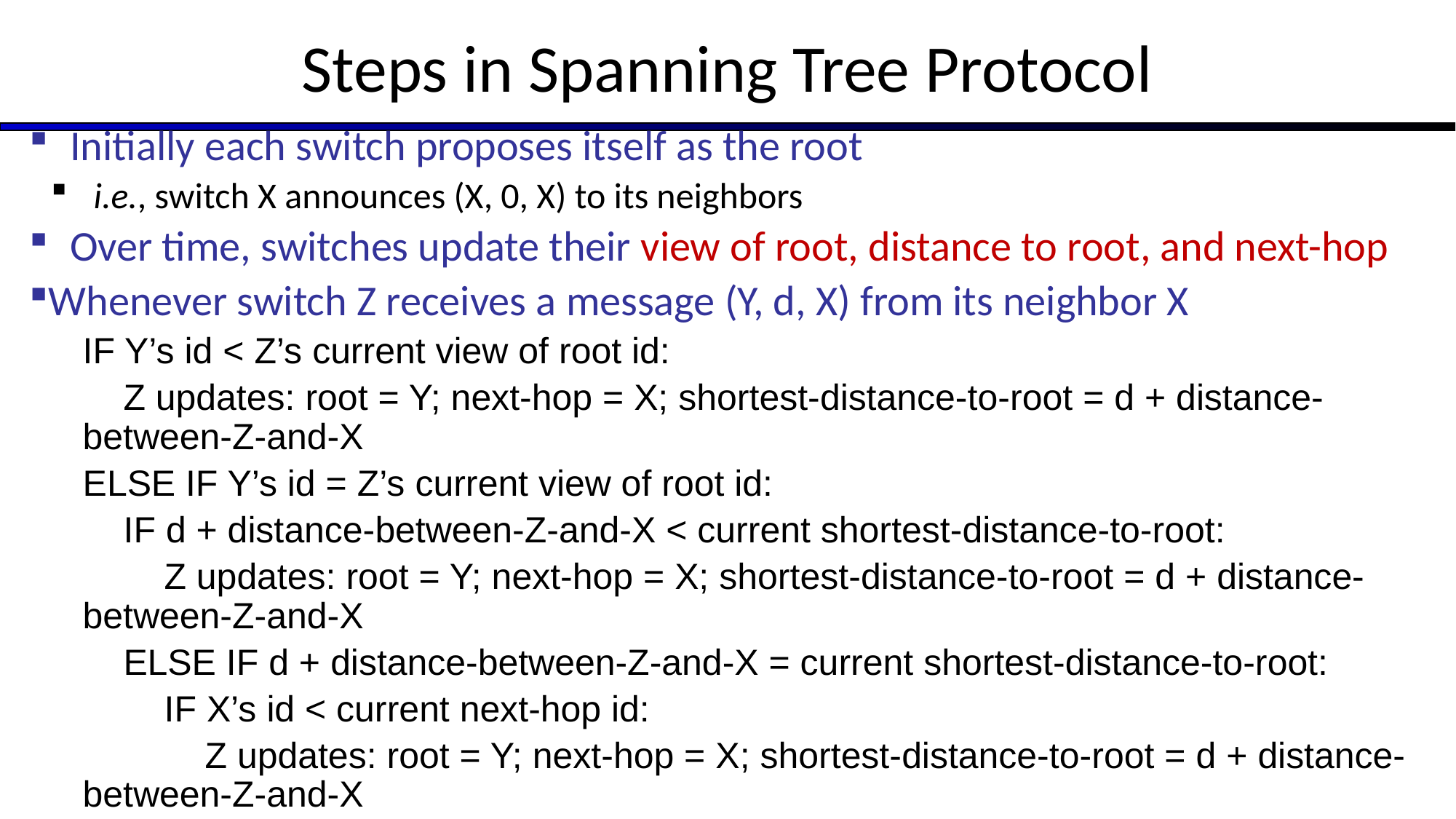

# Steps in Spanning Tree Protocol
Initially each switch proposes itself as the root
i.e., switch X announces (X, 0, X) to its neighbors
Over time, switches update their view of root, distance to root, and next-hop
Whenever switch Z receives a message (Y, d, X) from its neighbor X
IF Y’s id < Z’s current view of root id:
    Z updates: root = Y; next-hop = X; shortest-distance-to-root = d + distance-between-Z-and-X
ELSE IF Y’s id = Z’s current view of root id:
    IF d + distance-between-Z-and-X < current shortest-distance-to-root:
        Z updates: root = Y; next-hop = X; shortest-distance-to-root = d + distance-between-Z-and-X
    ELSE IF d + distance-between-Z-and-X = current shortest-distance-to-root:
        IF X’s id < current next-hop id:
            Z updates: root = Y; next-hop = X; shortest-distance-to-root = d + distance-between-Z-and-X
IF root changed OR shortest-distance-to-root changed:
Send all neighbors the updated message (Y, shortest-distance-to-root, Z)